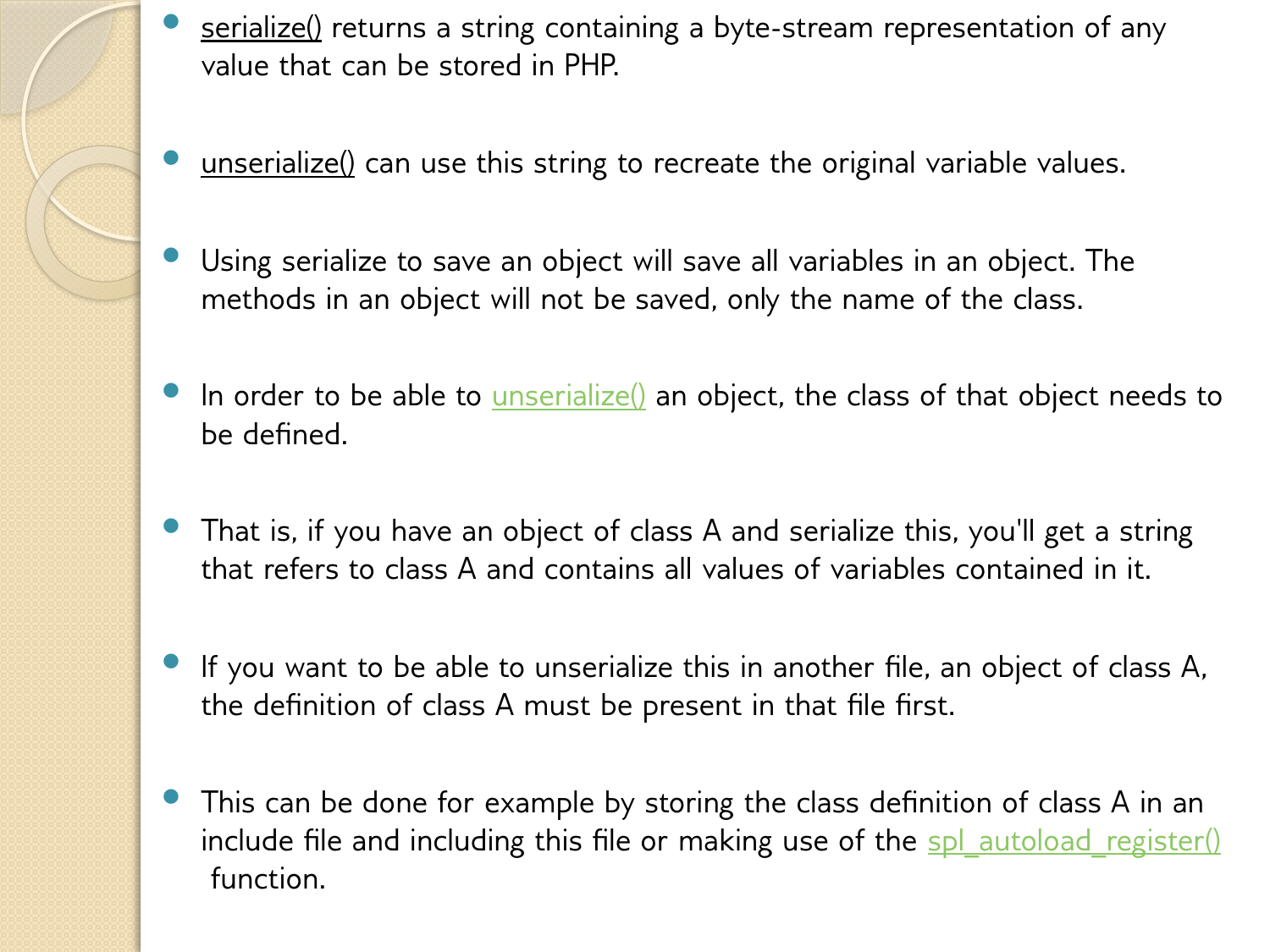

serialize() returns a string containing a byte-stream representation of any value that can be stored in PHP.

unserialize() can use this string to recreate the original variable values.

Using serialize to save an object will save all variables in an object. The methods in an object will not be saved, only the name of the class.

In order to be able to unserialize() an object, the class of that object needs to be defined.

That is, if you have an object of class A and serialize this, you'll get a string that refers to class A and contains all values of variables contained in it.

If you want to be able to unserialize this in another file, an object of class A, the definition of class A must be present in that file first.

This can be done for example by storing the class definition of class A in an include file and including this file or making use of the spl_autoload_register() function.